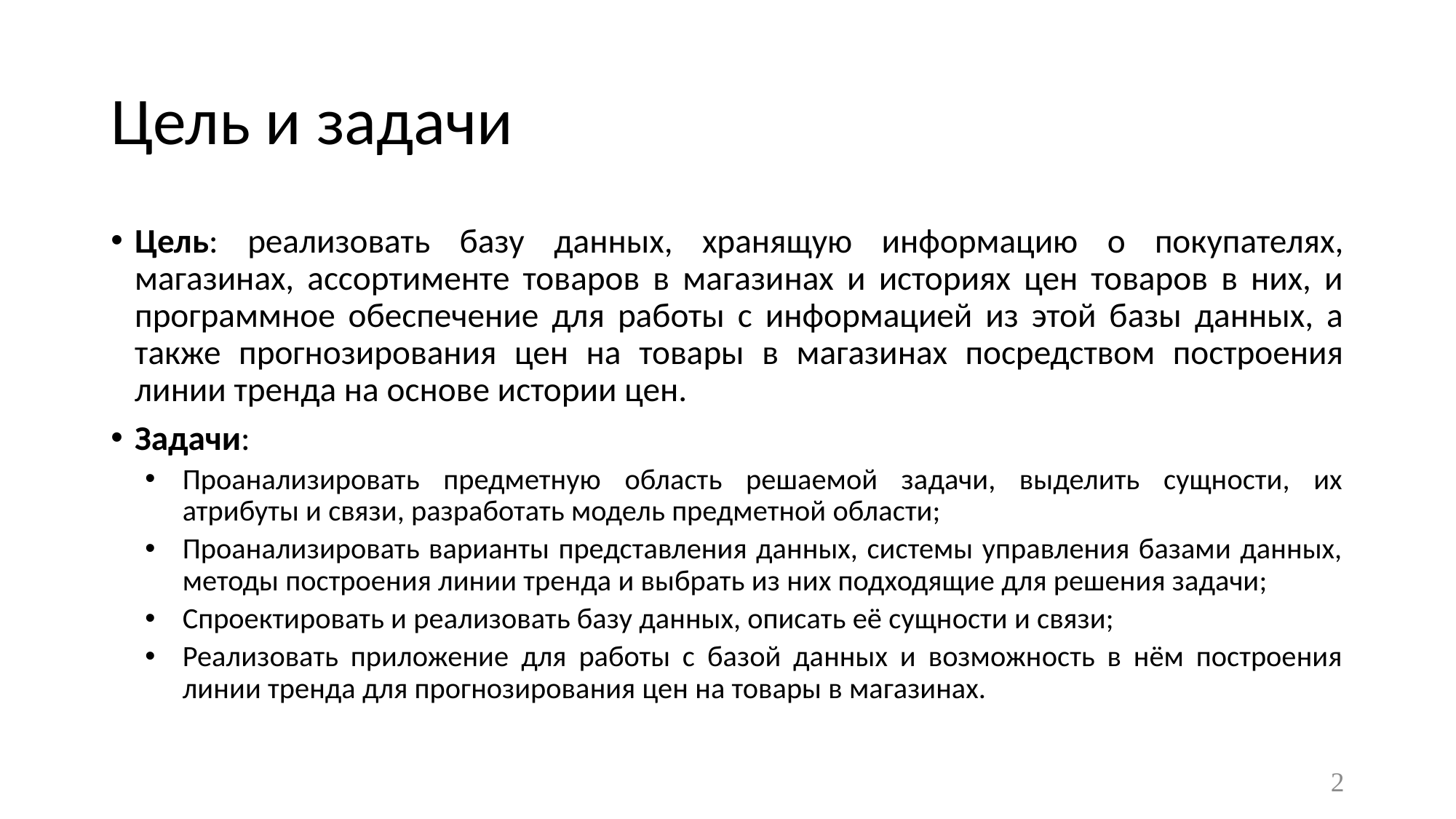

# Цель и задачи
Цель: реализовать базу данных, хранящую информацию о покупателях, магазинах, ассортименте товаров в магазинах и историях цен товаров в них, и программное обеспечение для работы с информацией из этой базы данных, а также прогнозирования цен на товары в магазинах посредством построения линии тренда на основе истории цен.
Задачи:
Проанализировать предметную область решаемой задачи, выделить сущности, их атрибуты и связи, разработать модель предметной области;
Проанализировать варианты представления данных, системы управления базами данных, методы построения линии тренда и выбрать из них подходящие для решения задачи;
Спроектировать и реализовать базу данных, описать её сущности и связи;
Реализовать приложение для работы с базой данных и возможность в нём построения линии тренда для прогнозирования цен на товары в магазинах.
2